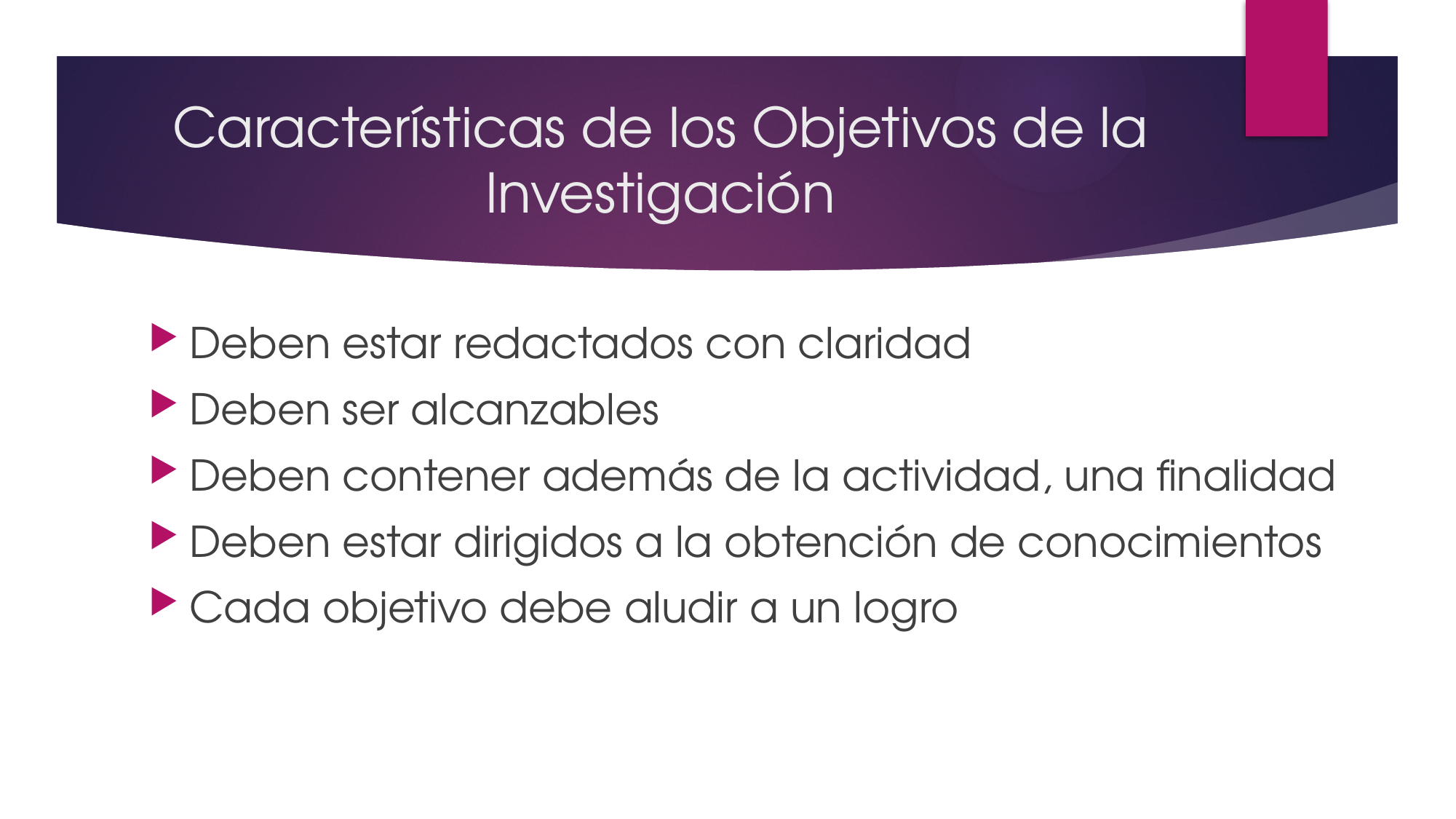

# Características de los Objetivos de la Investigación
Deben estar redactados con claridad
Deben ser alcanzables
Deben contener además de la actividad, una finalidad
Deben estar dirigidos a la obtención de conocimientos
Cada objetivo debe aludir a un logro